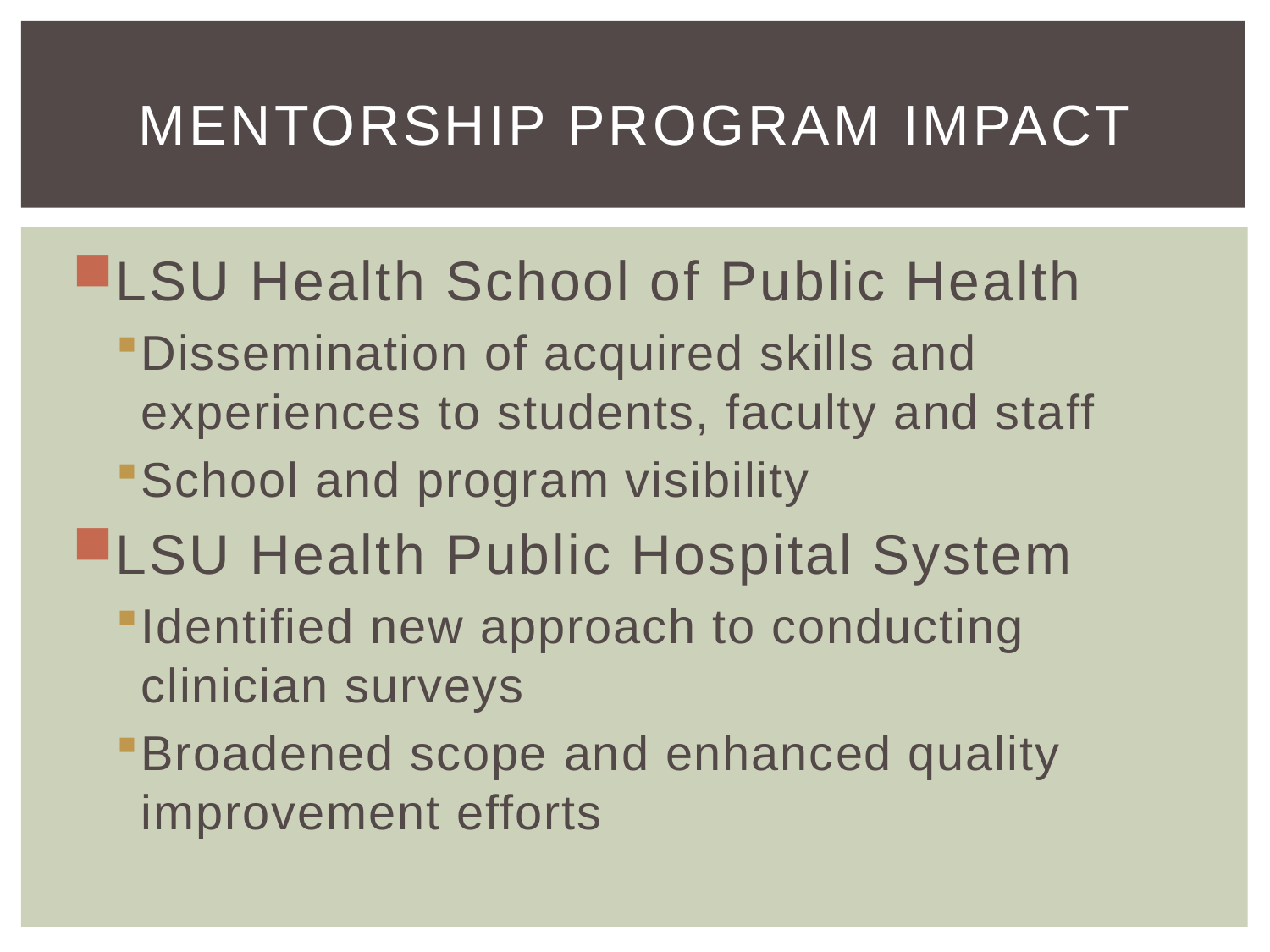

# Mentorship Program Impact
LSU Health School of Public Health
Dissemination of acquired skills and experiences to students, faculty and staff
School and program visibility
LSU Health Public Hospital System
Identified new approach to conducting clinician surveys
Broadened scope and enhanced quality improvement efforts